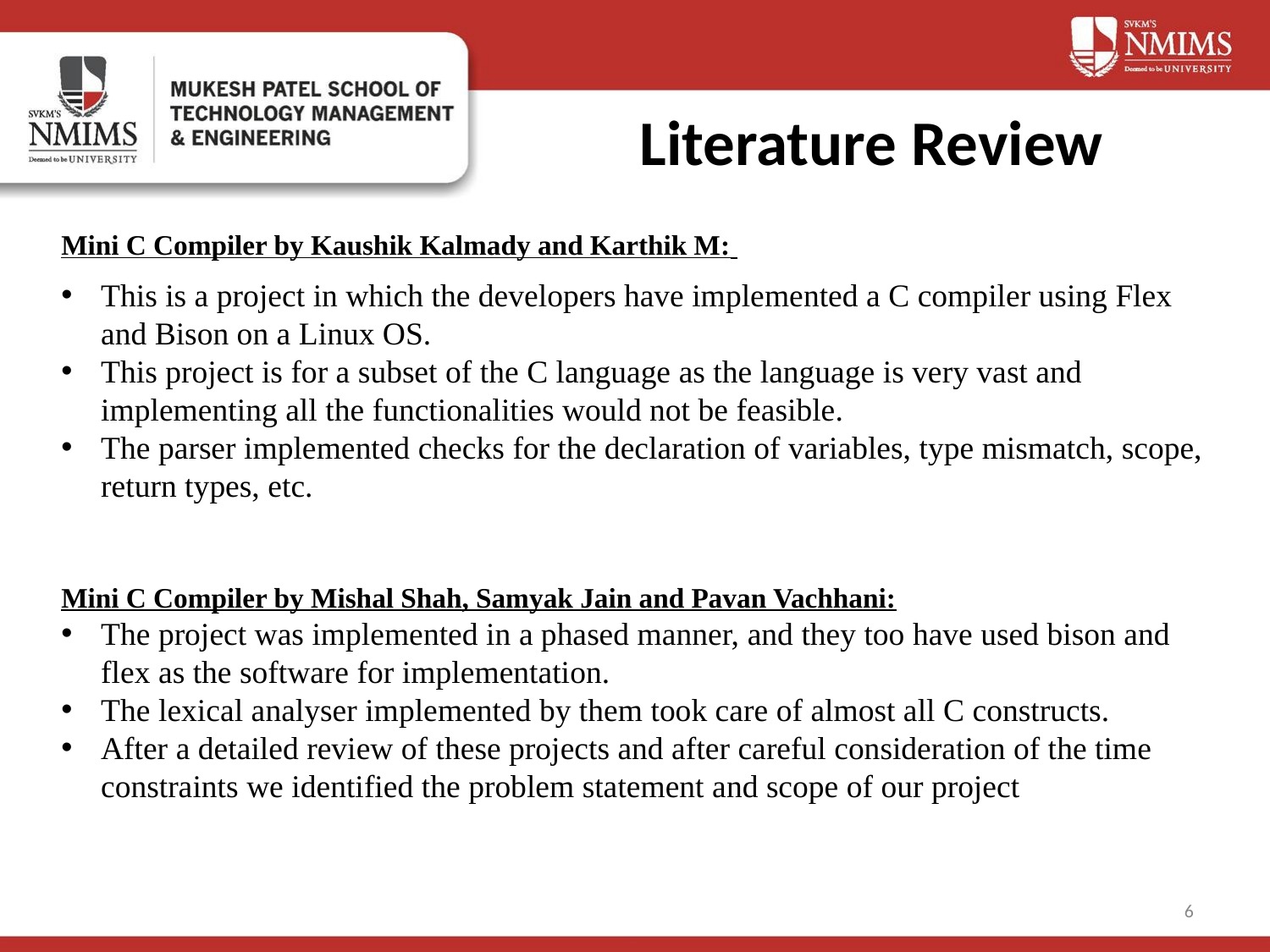

# Literature Review
Mini C Compiler by Kaushik Kalmady and Karthik M:
This is a project in which the developers have implemented a C compiler using Flex and Bison on a Linux OS.
This project is for a subset of the C language as the language is very vast and implementing all the functionalities would not be feasible.
The parser implemented checks for the declaration of variables, type mismatch, scope, return types, etc.

Mini C Compiler by Mishal Shah, Samyak Jain and Pavan Vachhani:
The project was implemented in a phased manner, and they too have used bison and flex as the software for implementation.
The lexical analyser implemented by them took care of almost all C constructs.
After a detailed review of these projects and after careful consideration of the time constraints we identified the problem statement and scope of our project

6